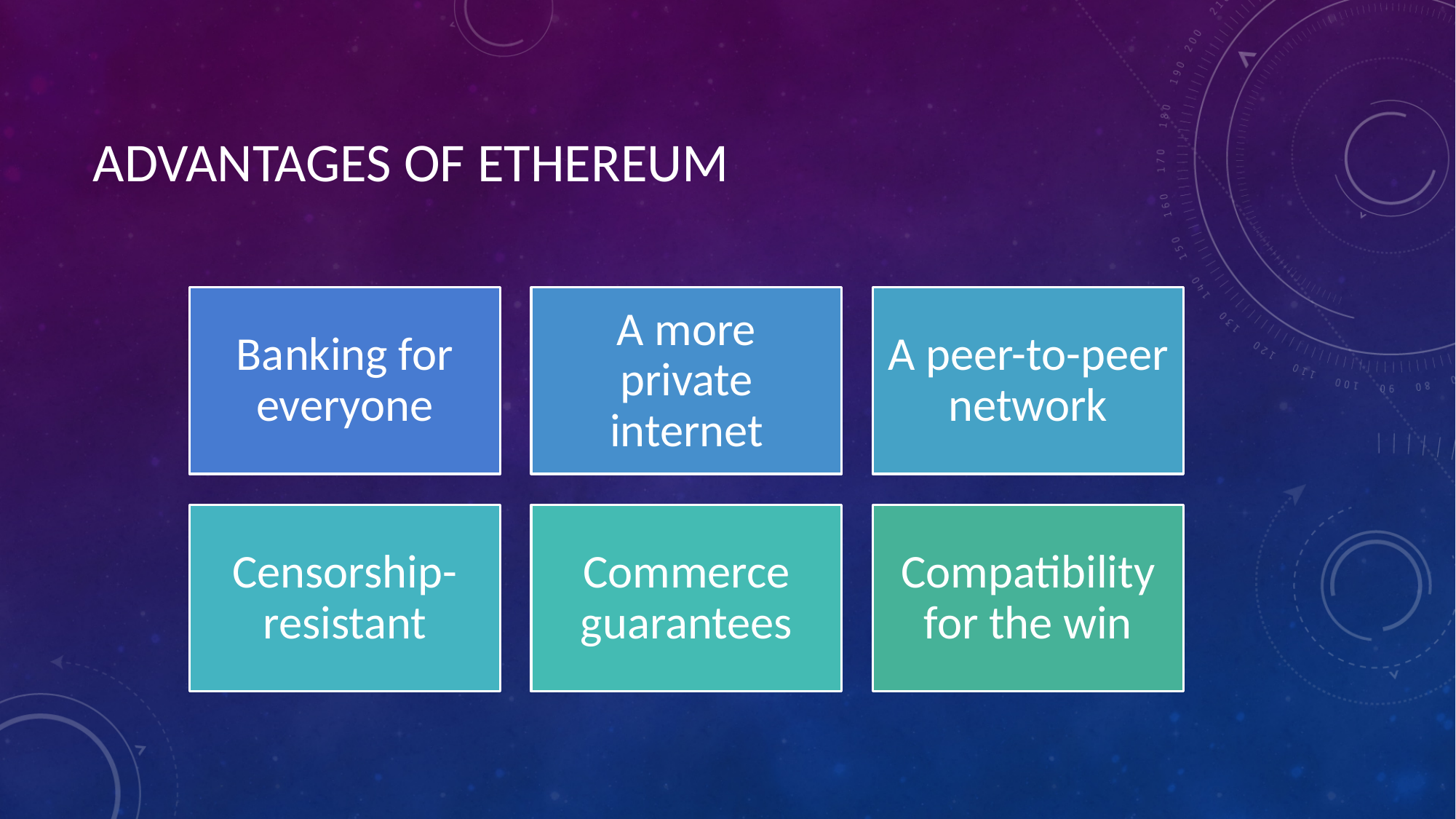

# ADVANTAGES OF ETHEREUM
Banking for everyone
A more private internet
A peer-to-peer network
Censorship-resistant
Commerce guarantees
Compatibility for the win